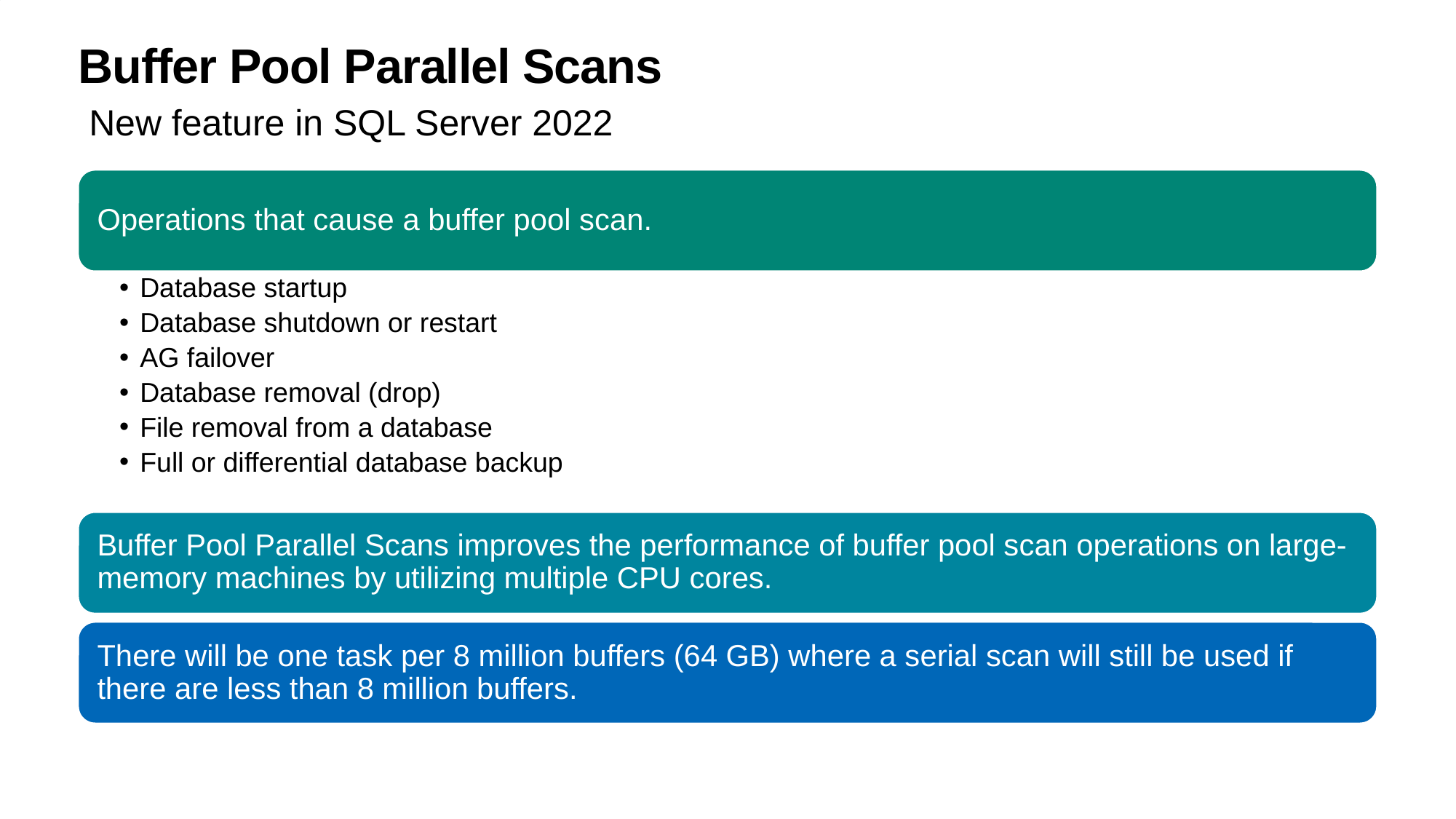

# Buffer Pool Parallel Scans
New feature in SQL Server 2022
Operations that cause a buffer pool scan.
Database startup
Database shutdown or restart
AG failover
Database removal (drop)
File removal from a database
Full or differential database backup
Buffer Pool Parallel Scans improves the performance of buffer pool scan operations on large-memory machines by utilizing multiple CPU cores.
There will be one task per 8 million buffers (64 GB) where a serial scan will still be used if there are less than 8 million buffers.